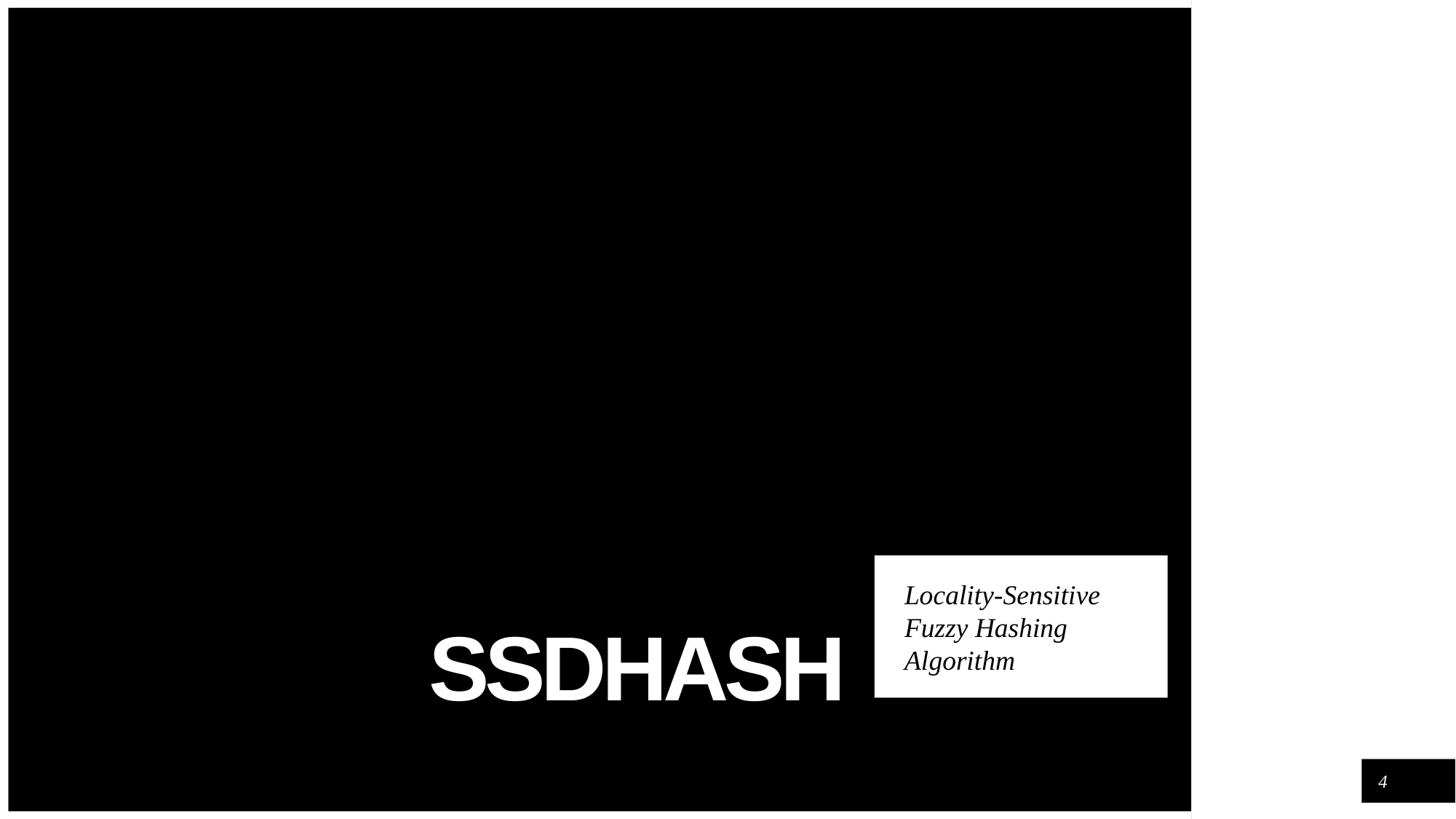

# SSDHash
Locality-Sensitive Fuzzy Hashing Algorithm
4